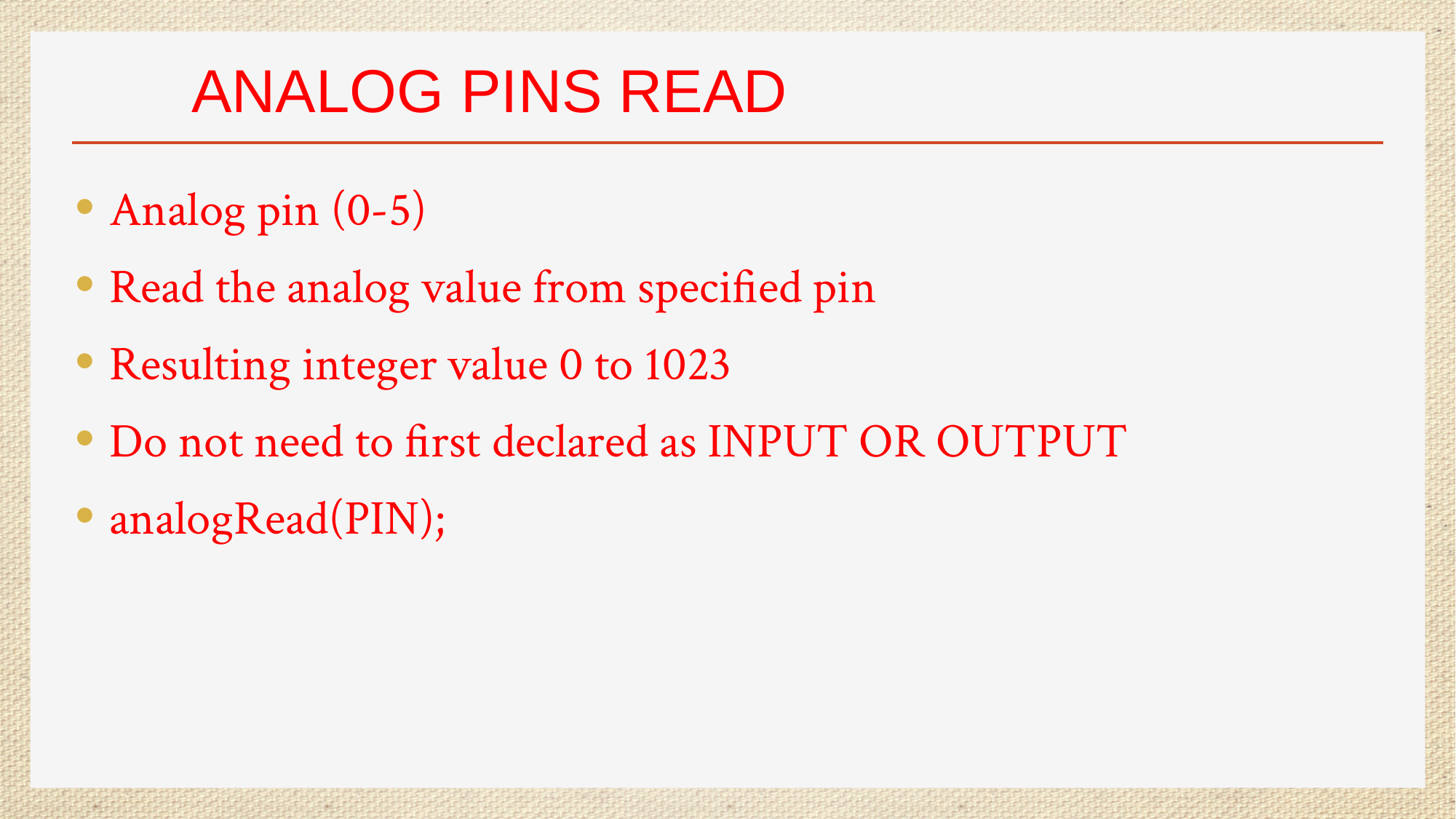

# ANALOG PINS READ
Analog pin (0-5)
Read the analog value from specified pin
Resulting integer value 0 to 1023
Do not need to first declared as INPUT OR OUTPUT
analogRead(PIN);